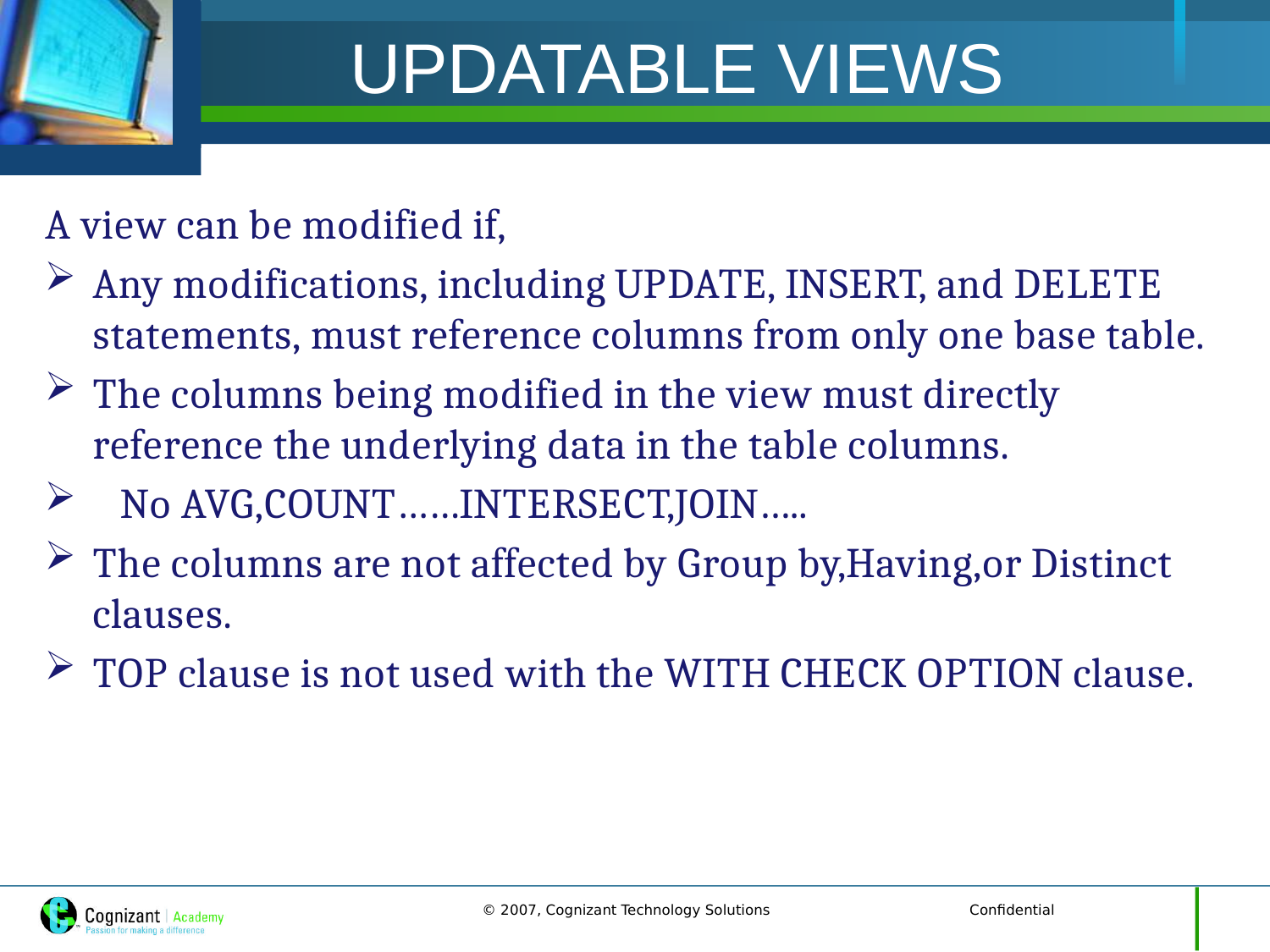

# UPDATABLE VIEWS
A view can be modified if,
Any modifications, including UPDATE, INSERT, and DELETE statements, must reference columns from only one base table.
The columns being modified in the view must directly reference the underlying data in the table columns.
   No AVG,COUNT……INTERSECT,JOIN…..
The columns are not affected by Group by,Having,or Distinct clauses.
TOP clause is not used with the WITH CHECK OPTION clause.